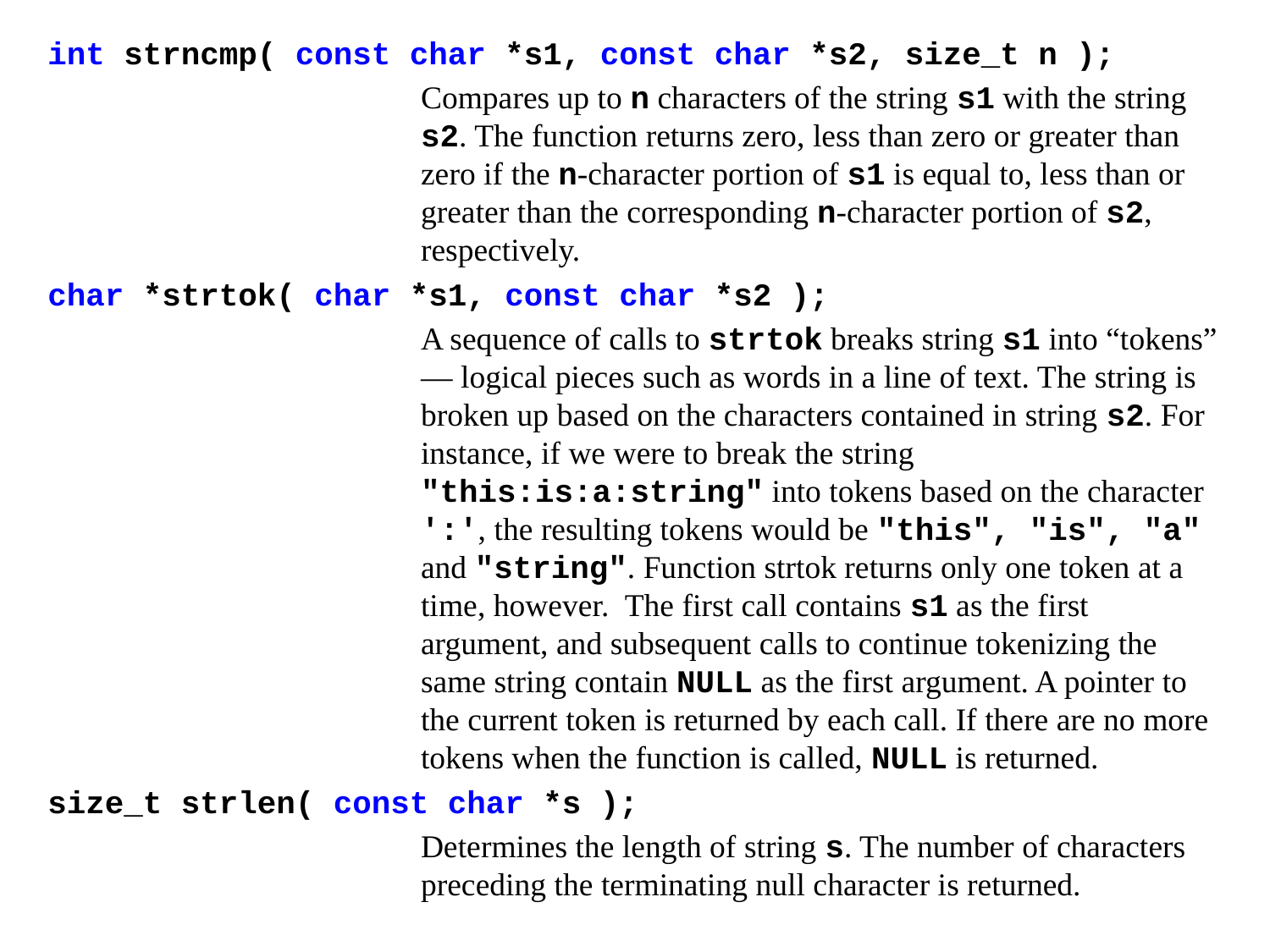

int strncmp( const char *s1, const char *s2, size_t n );
	Compares up to n characters of the string s1 with the string s2. The function returns zero, less than zero or greater than zero if the n-character portion of s1 is equal to, less than or greater than the corresponding n-character portion of s2, respectively.
char *strtok( char *s1, const char *s2 );
	A sequence of calls to strtok breaks string s1 into “tokens” — logical pieces such as words in a line of text. The string is broken up based on the characters contained in string s2. For instance, if we were to break the string "this:is:a:string" into tokens based on the character ':', the resulting tokens would be "this", "is", "a" and "string". Function strtok returns only one token at a time, however.  The first call contains s1 as the first argument, and subsequent calls to continue tokenizing the same string contain NULL as the first argument. A pointer to the current token is returned by each call. If there are no more tokens when the function is called, NULL is returned.
size_t strlen( const char *s );
	Determines the length of string s. The number of characters preceding the terminating null character is returned.